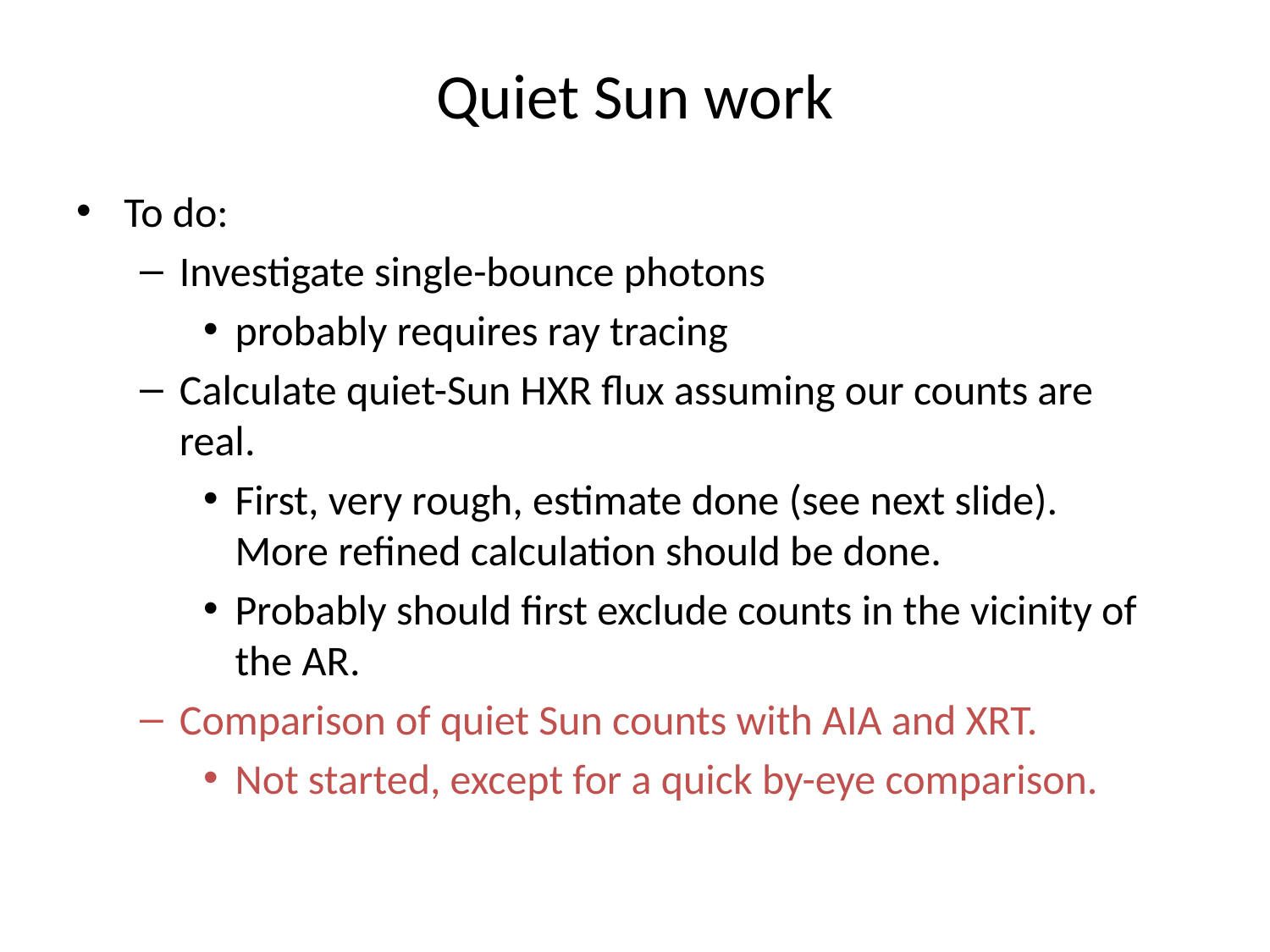

# Quiet Sun work
To do:
Investigate single-bounce photons
probably requires ray tracing
Calculate quiet-Sun HXR flux assuming our counts are real.
First, very rough, estimate done (see next slide).  More refined calculation should be done.
Probably should first exclude counts in the vicinity of the AR.
Comparison of quiet Sun counts with AIA and XRT.
Not started, except for a quick by-eye comparison.